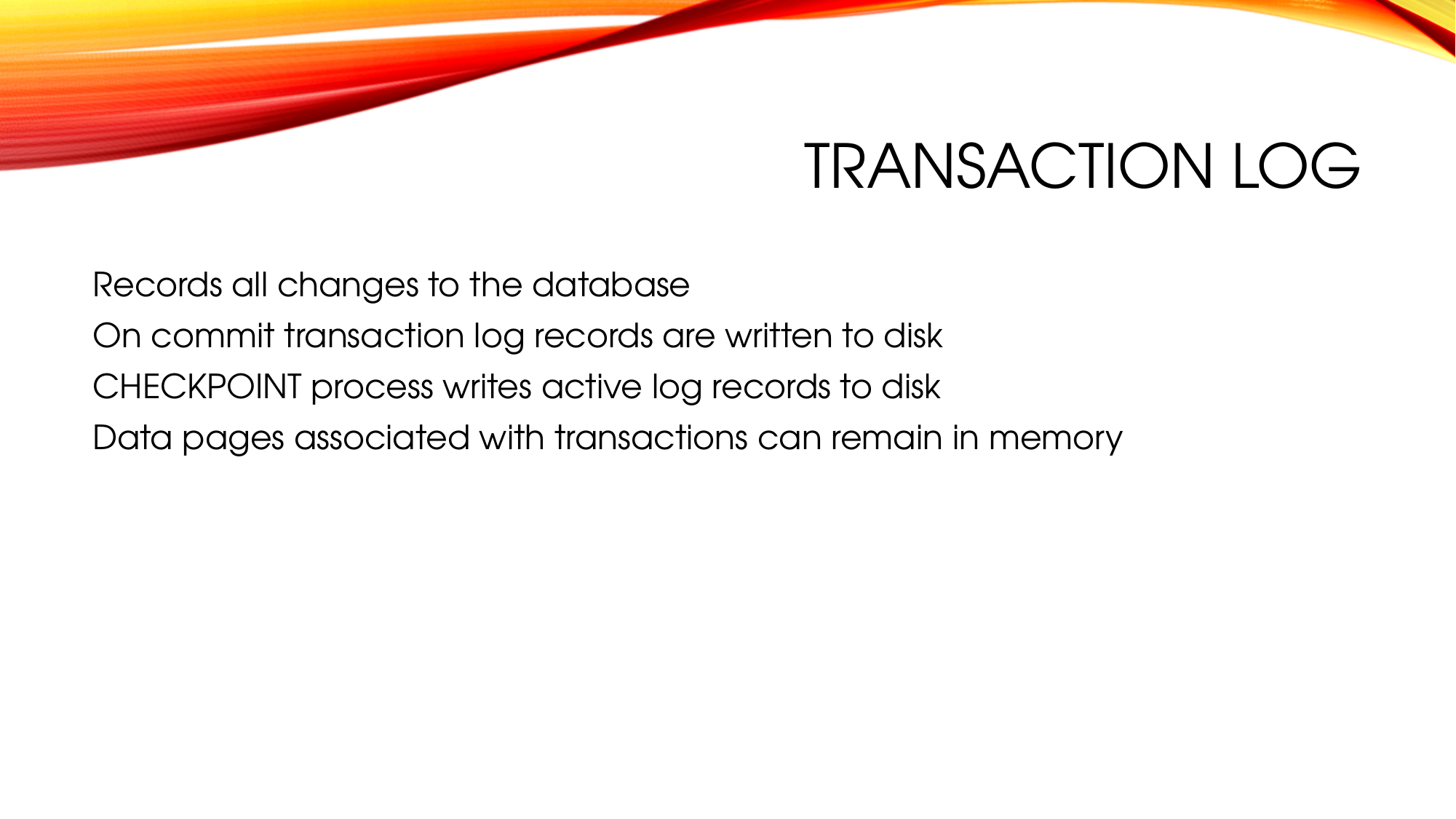

# Transaction Log
Records all changes to the database
On commit transaction log records are written to disk
CHECKPOINT process writes active log records to disk
Data pages associated with transactions can remain in memory